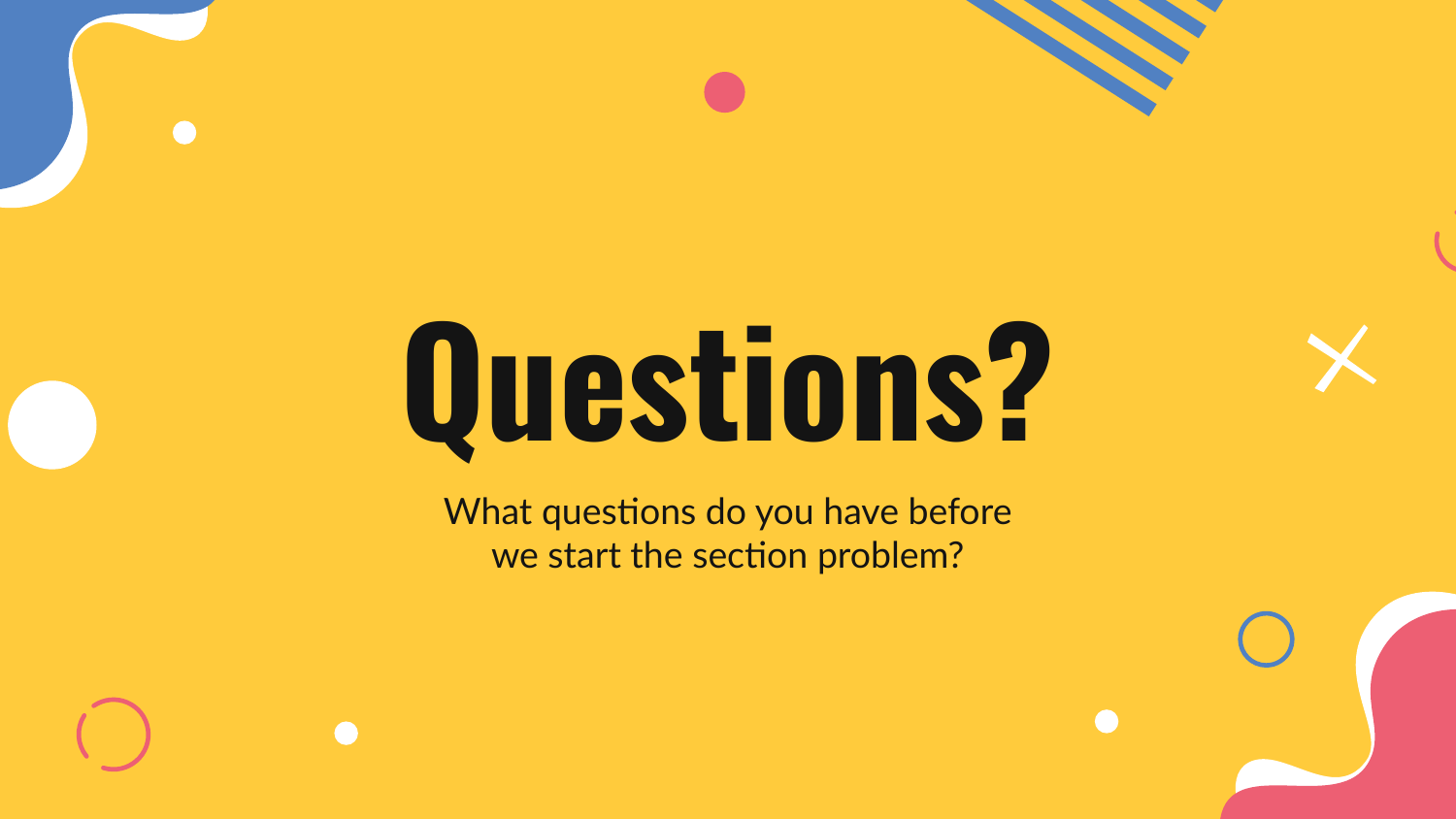

# Questions?
What questions do you have before we start the section problem?